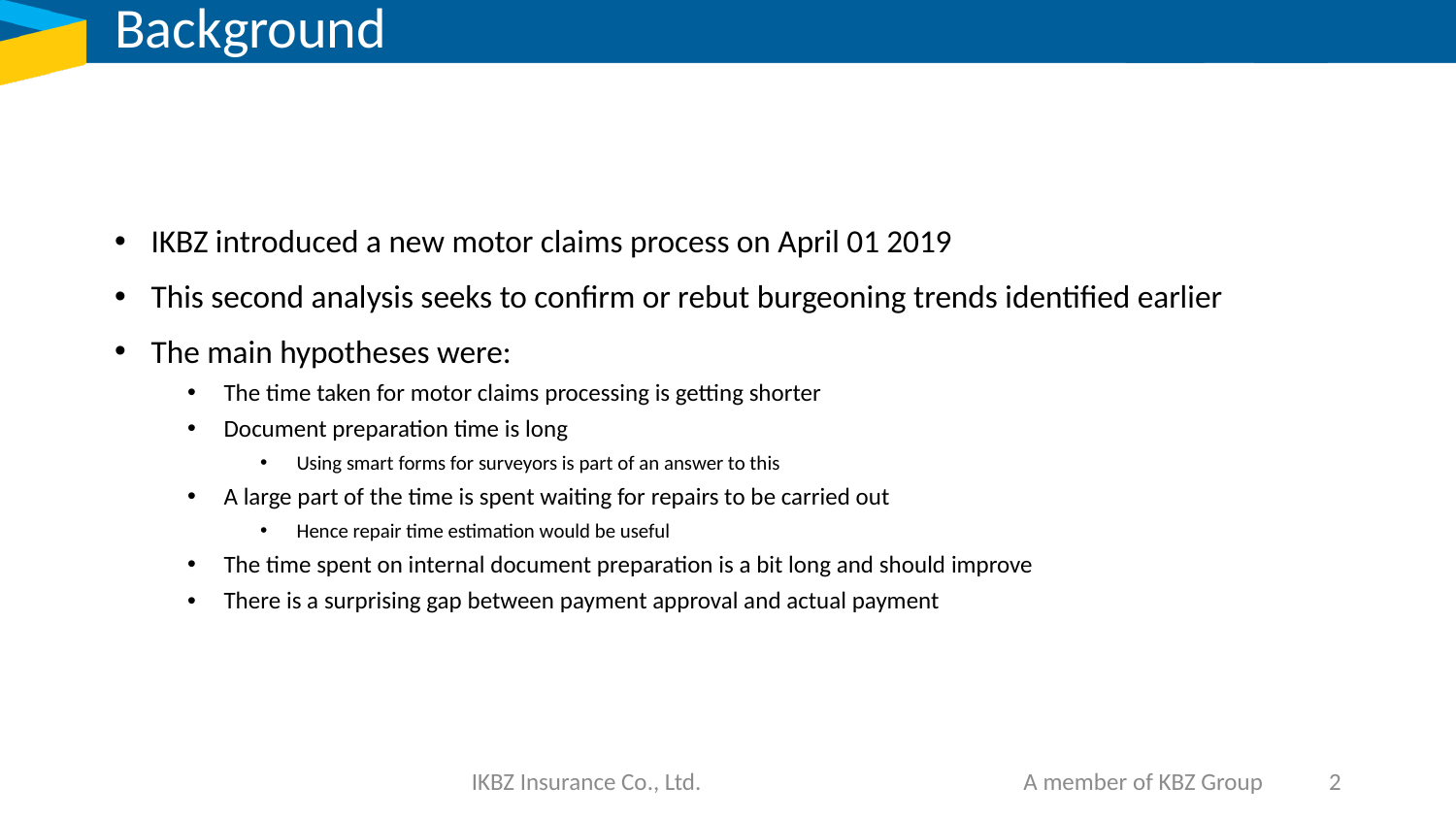

# Background
IKBZ introduced a new motor claims process on April 01 2019
This second analysis seeks to confirm or rebut burgeoning trends identified earlier
The main hypotheses were:
The time taken for motor claims processing is getting shorter
Document preparation time is long
Using smart forms for surveyors is part of an answer to this
A large part of the time is spent waiting for repairs to be carried out
Hence repair time estimation would be useful
The time spent on internal document preparation is a bit long and should improve
There is a surprising gap between payment approval and actual payment

IKBZ Insurance Co., Ltd.
2